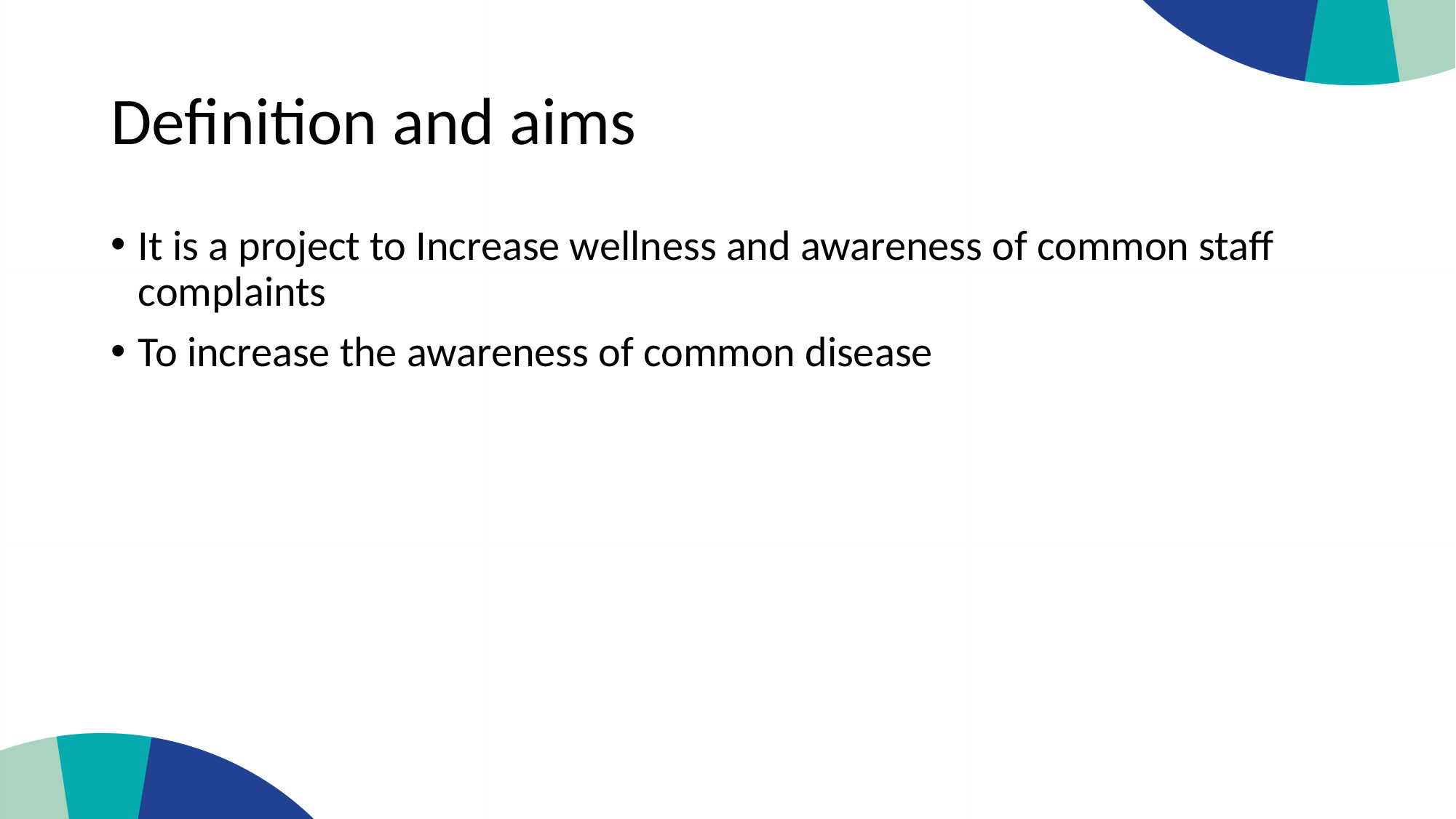

# Definition and aims
It is a project to Increase wellness and awareness of common staff complaints
To increase the awareness of common disease